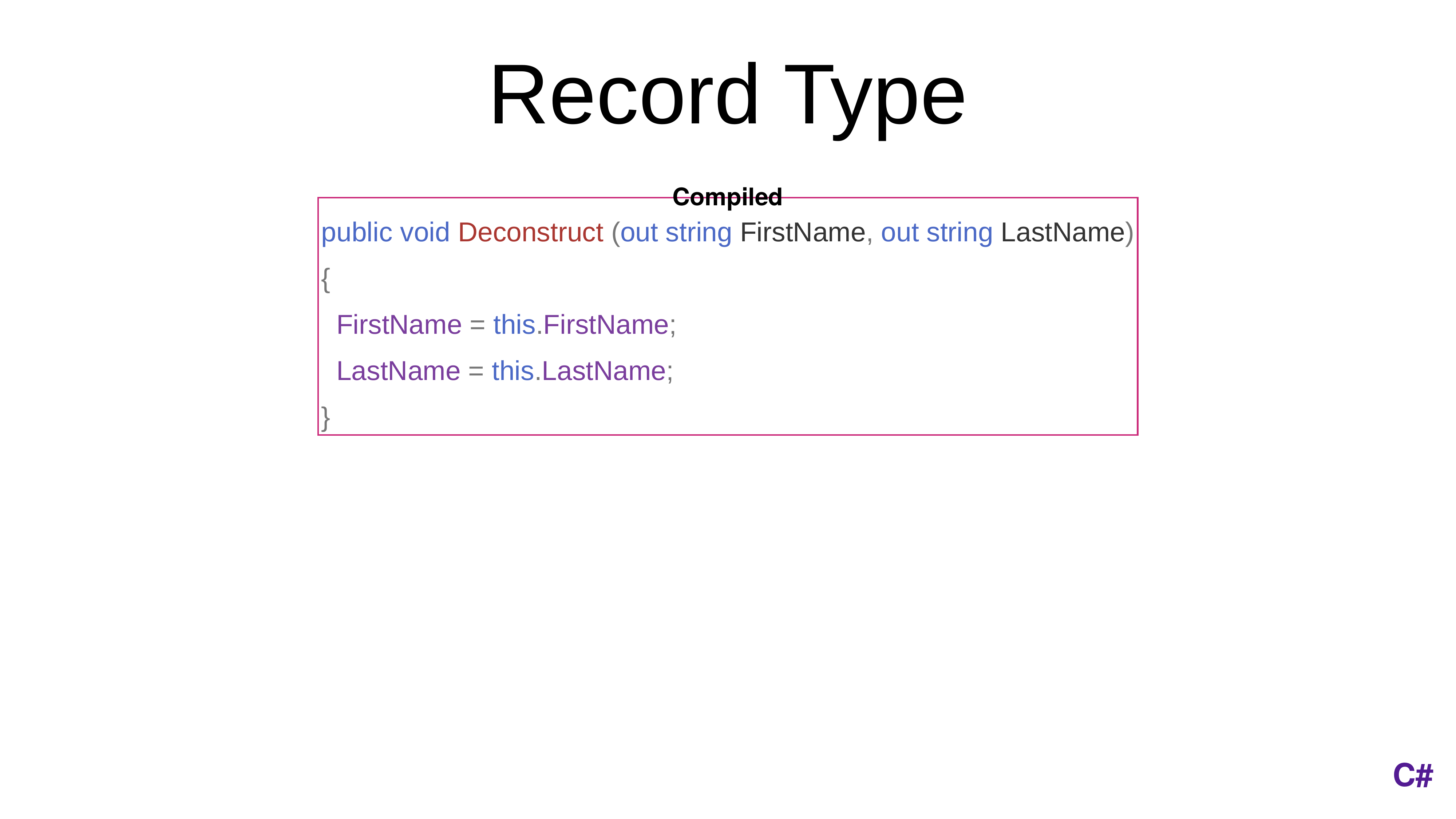

# Record Type
Compiled
public void Deconstruct (out string FirstName, out string LastName)
{
  FirstName = this.FirstName;
  LastName = this.LastName;
}
C#